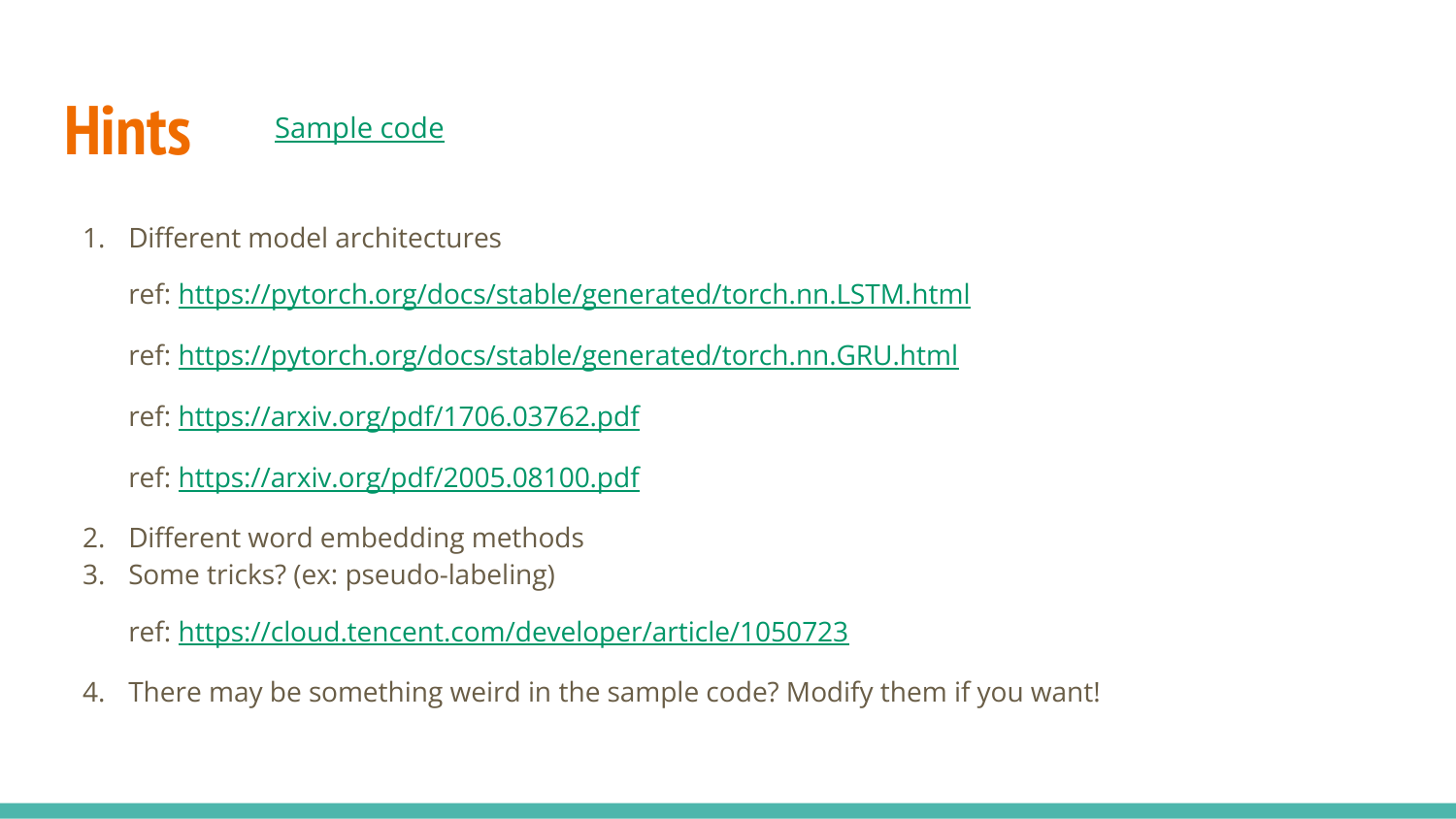

# Hints
Sample code
Different model architectures
ref: https://pytorch.org/docs/stable/generated/torch.nn.LSTM.html
ref: https://pytorch.org/docs/stable/generated/torch.nn.GRU.html
ref: https://arxiv.org/pdf/1706.03762.pdf
ref: https://arxiv.org/pdf/2005.08100.pdf
Different word embedding methods
Some tricks? (ex: pseudo-labeling)
ref: https://cloud.tencent.com/developer/article/1050723
There may be something weird in the sample code? Modify them if you want!